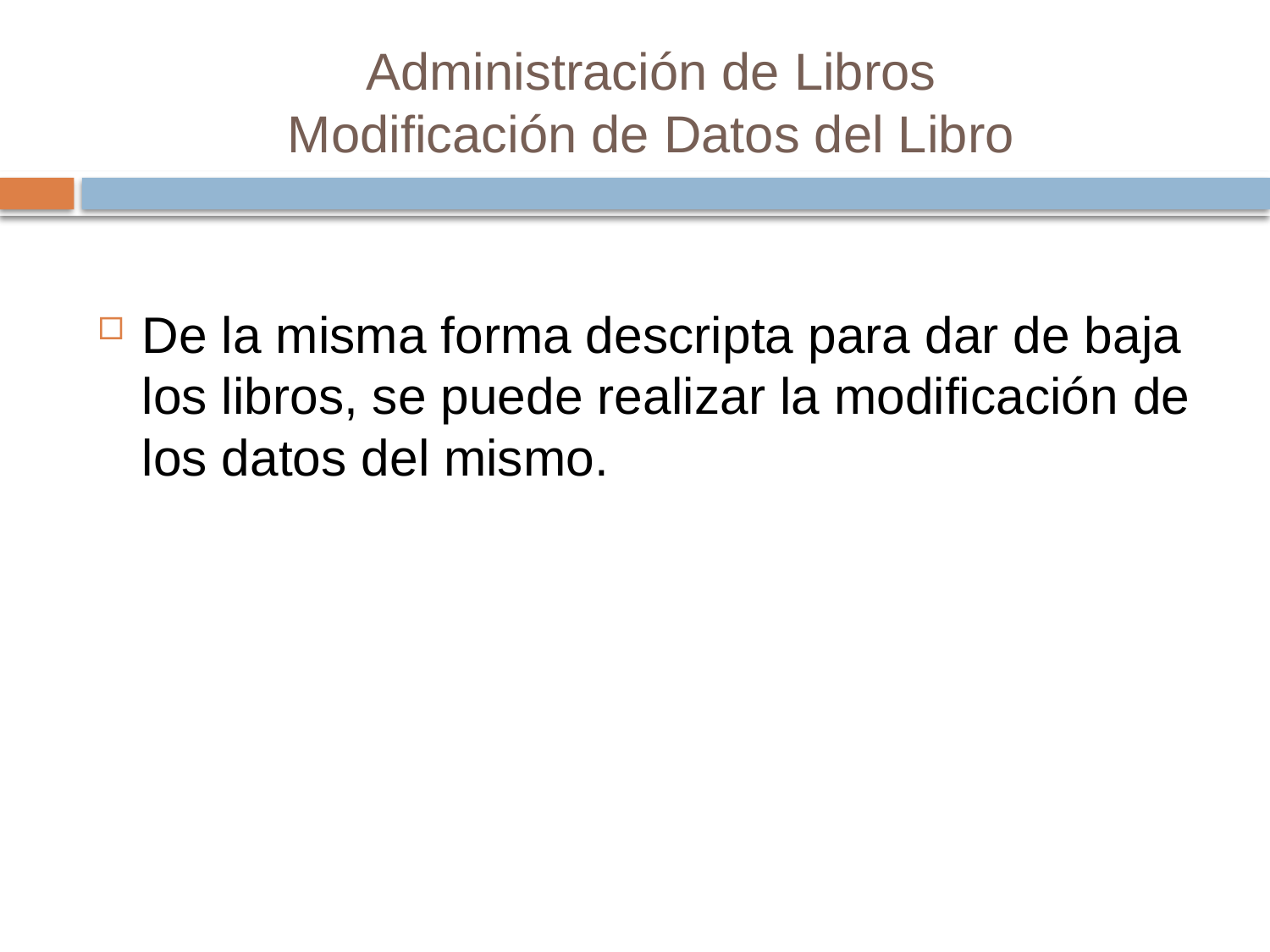

# Administración de Libros Modificación de Datos del Libro

De la misma forma descripta para dar de baja los libros, se puede realizar la modificación de los datos del mismo.